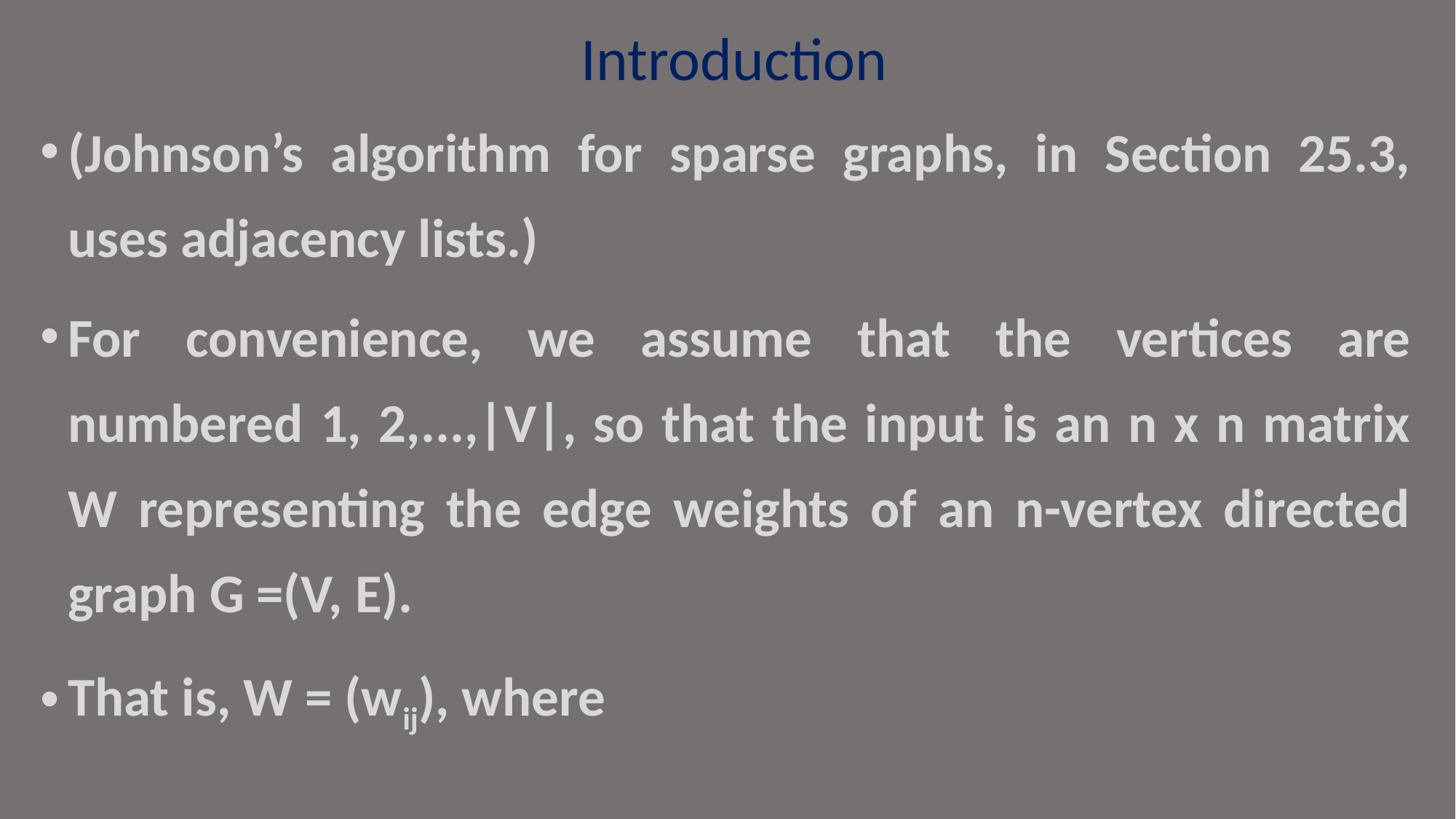

# Introduction
(Johnson’s algorithm for sparse graphs, in Section 25.3, uses adjacency lists.)
For convenience, we assume that the vertices are numbered 1, 2,...,|V|, so that the input is an n x n matrix W representing the edge weights of an n-vertex directed graph G =(V, E).
That is, W = (wij), where